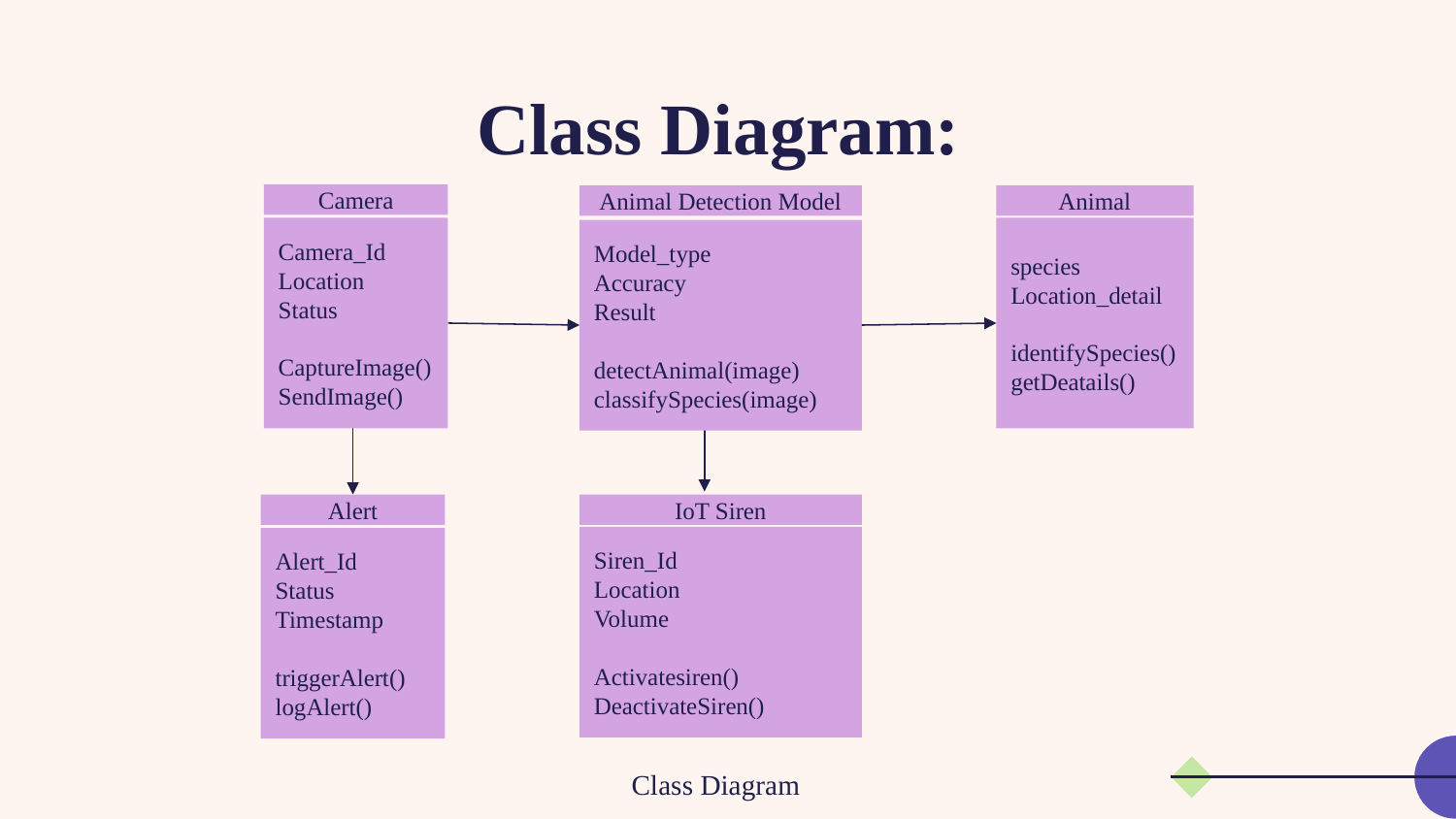

# Class Diagram:
Camera
Animal Detection Model
Animal
Camera_Id
Location
Status

CaptureImage()
SendImage()
species
Location_detail

identifySpecies()
getDeatails()
Model_type
Accuracy
Result

detectAnimal(image)
classifySpecies(image)
IoT Siren
Alert
Siren_Id
Location
Volume

Activatesiren()
DeactivateSiren()
Alert_Id
Status
Timestamp

triggerAlert()
logAlert()
Class Diagram